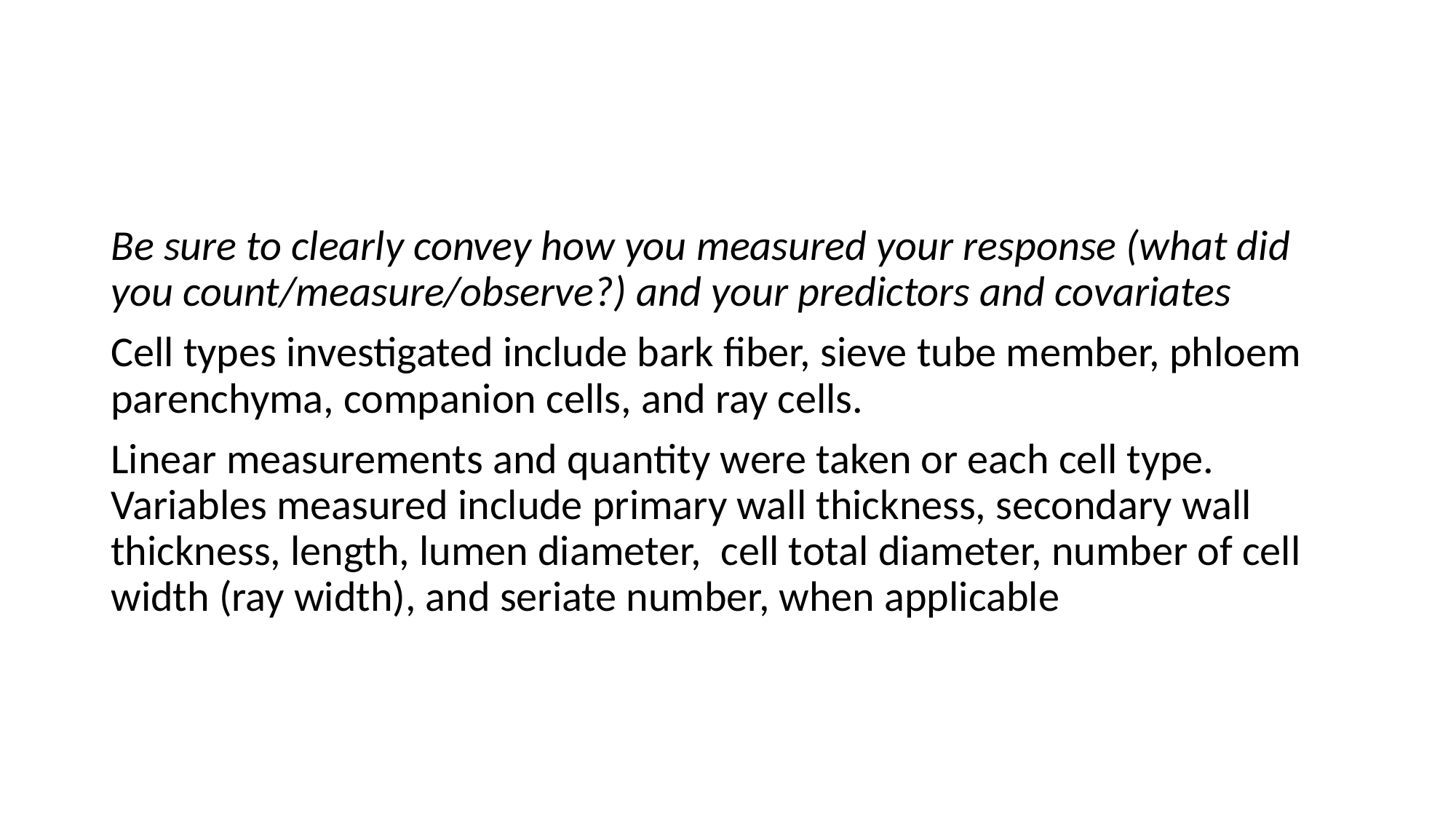

Be sure to clearly convey how you measured your response (what did you count/measure/observe?) and your predictors and covariates
Cell types investigated include bark fiber, sieve tube member, phloem parenchyma, companion cells, and ray cells.
Linear measurements and quantity were taken or each cell type.  Variables measured include primary wall thickness, secondary wall thickness, length, lumen diameter,  cell total diameter, number of cell width (ray width), and seriate number, when applicable